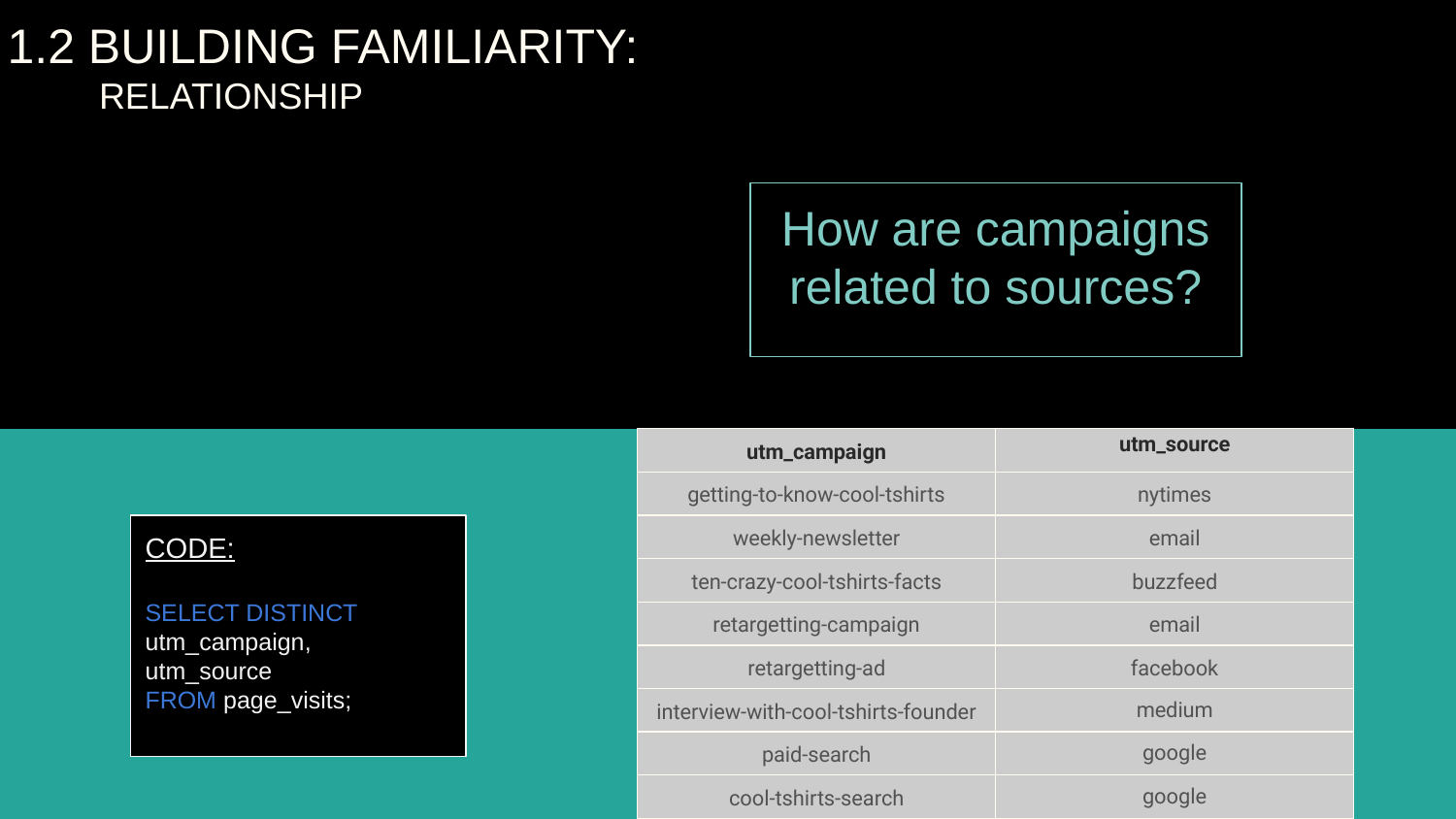

1.2 BUILDING FAMILIARITY:
         RELATIONSHIP
How are campaigns related to sources?
| utm\_campaign | utm\_source |
| --- | --- |
| getting-to-know-cool-tshirts | nytimes |
| weekly-newsletter | email |
| ten-crazy-cool-tshirts-facts | buzzfeed |
| retargetting-campaign | email |
| retargetting-ad | facebook |
| interview-with-cool-tshirts-founder | medium |
| paid-search | google |
| cool-tshirts-search | google |
CODE:

SELECT DISTINCT utm_campaign,
utm_source
FROM page_visits;